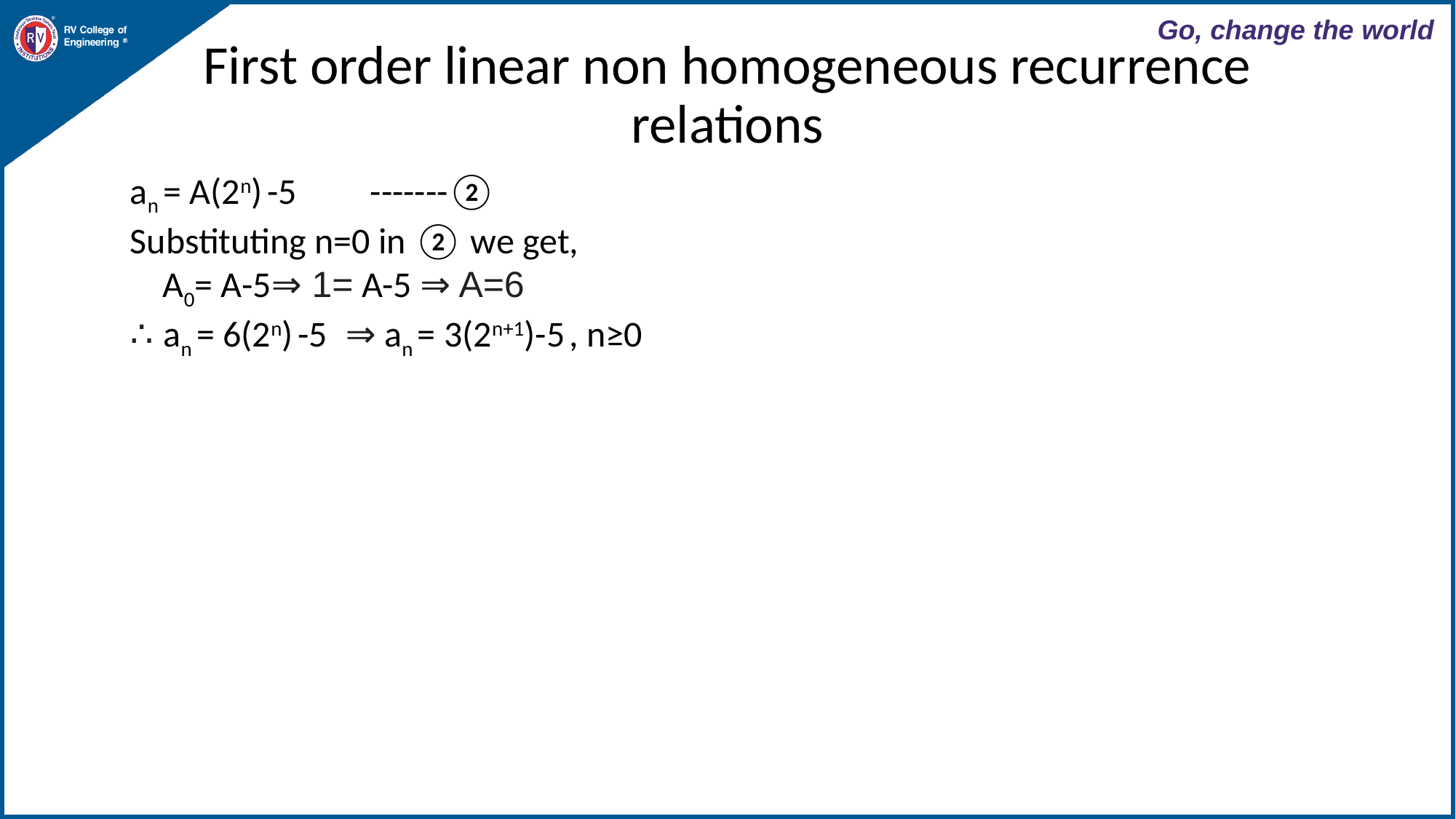

# First order linear non homogeneous recurrence relations
an = A(2n) -5         -------②
Substituting n=0 in ② we get,
    A0= A-5⇒ 1= A-5 ⇒ A=6
∴ an = 6(2n) -5  ⇒ an = 3(2n+1)-5 , n≥0